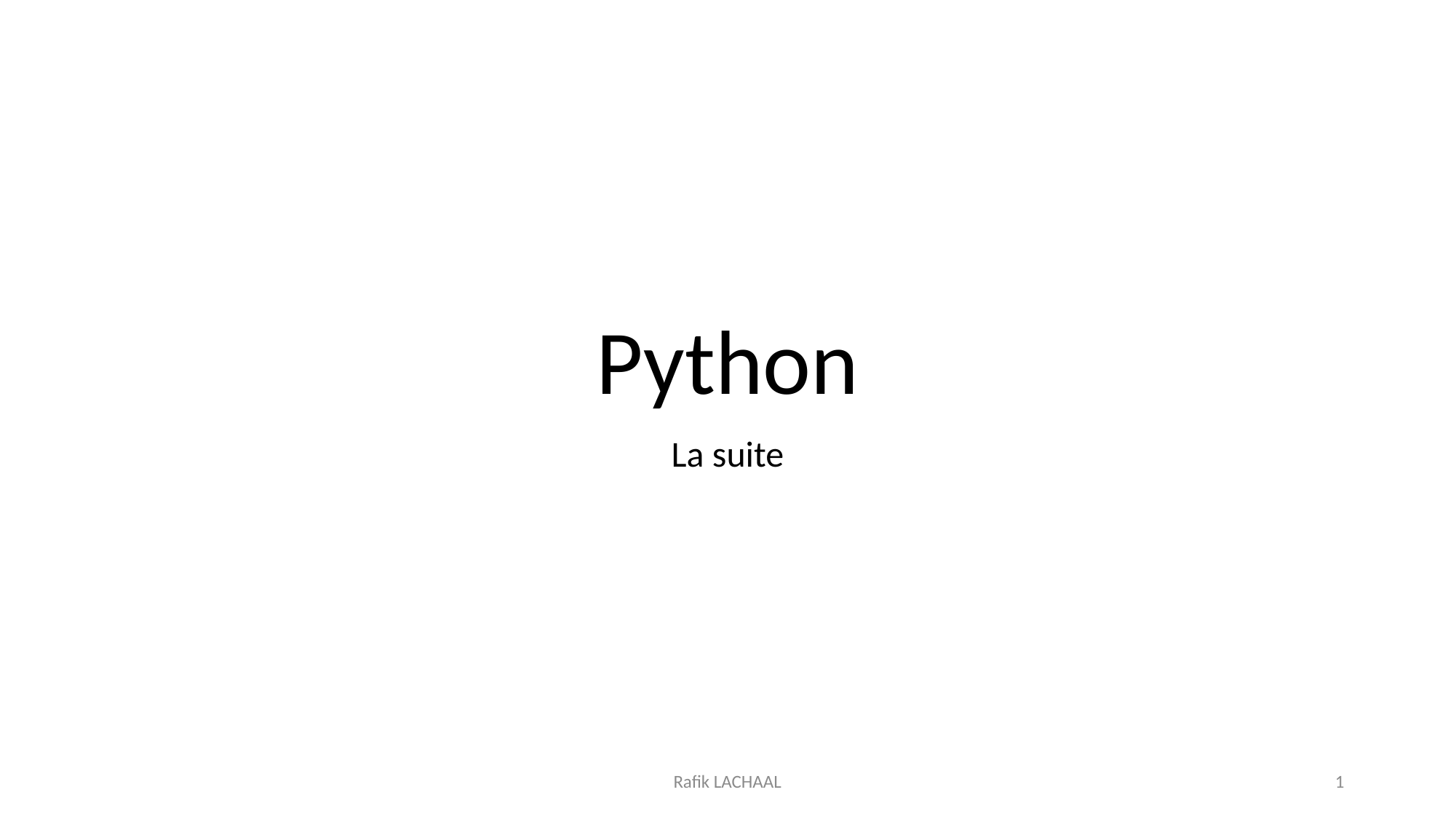

# Python
La suite
Rafik LACHAAL
1